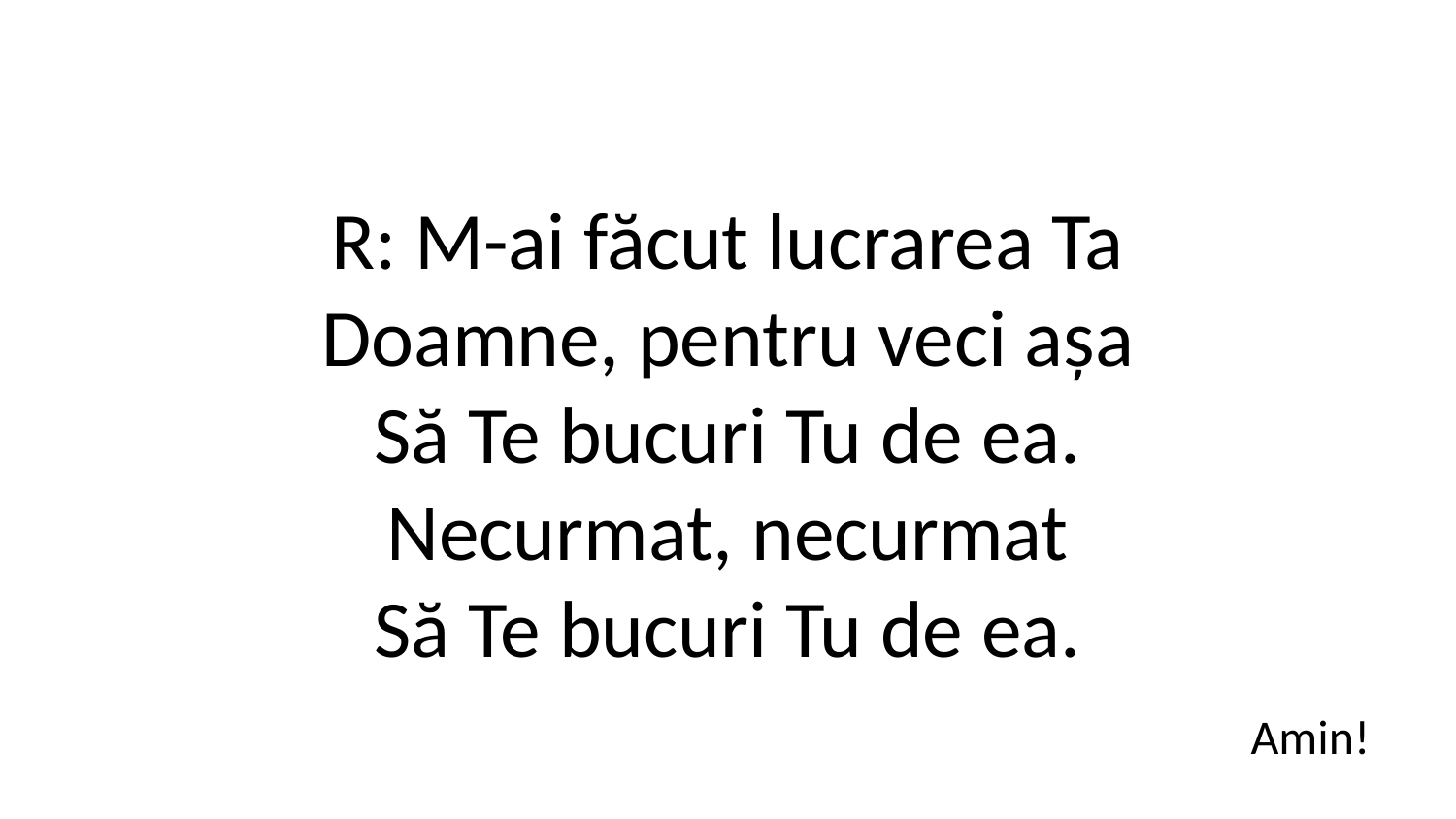

R: M-ai făcut lucrarea Ta
Doamne, pentru veci așa
Să Te bucuri Tu de ea.
Necurmat, necurmat
Să Te bucuri Tu de ea.

Amin!